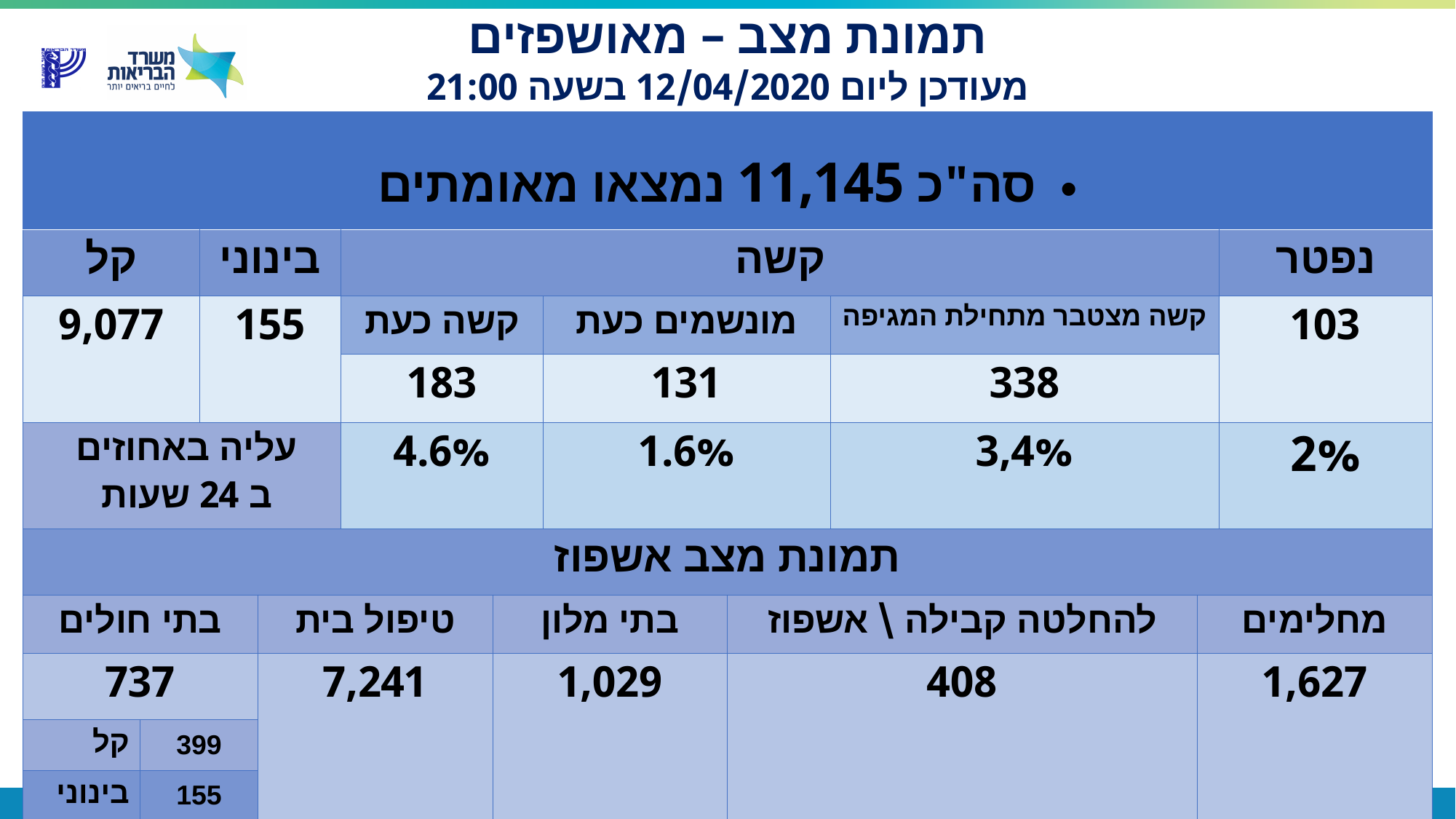

תמונת מצב – מאושפזים
מעודכן ליום 12/04/2020 בשעה 21:00
| סה"כ 11,145 נמצאו מאומתים |  |  |  |  |  |  |  |  |  |  |
| --- | --- | --- | --- | --- | --- | --- | --- | --- | --- | --- |
| קל |  | בינוני |  | קשה |  |  |  |  |  | נפטר |
| 9,077 |  | 155 |  | קשה כעת |  | מונשמים כעת |  | קשה מצטבר מתחילת המגיפה |  | 103 |
|  |  |  |  | 183 |  | 131 |  | 338 |  |  |
| עליה באחוזים ב 24 שעות |  |  |  | 4.6% |  | 1.6% |  | 3,4% |  | 2% |
| תמונת מצב אשפוז |  |  |  |  |  |  |  |  |  |  |
| בתי חולים |  |  | טיפול בית |  | בתי מלון |  | להחלטה קבילה \ אשפוז |  | מחלימים |  |
| 737 |  |  | 7,241 |  | 1,029 |  | 408 |  | 1,627 |  |
| קל | 399 |  |  |  |  |  |  |  |  |  |
| בינוני | 155 |  |  |  |  |  |  |  |  |  |
| קשה | 183 |  |  |  |  |  |  |  |  |  |